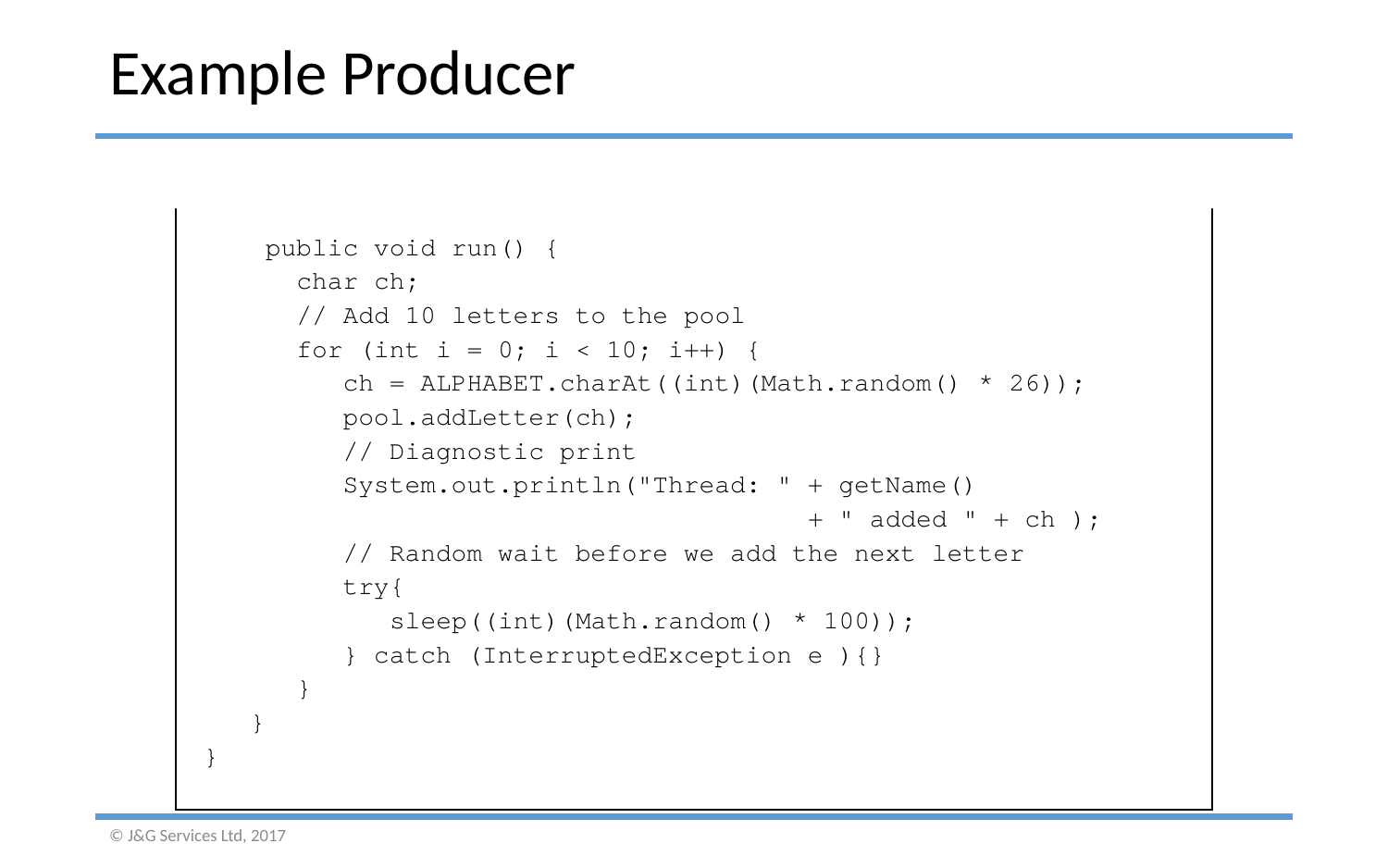

# Example Producer

    public void run() {
      char ch;
      // Add 10 letters to the pool
      for (int i = 0; i < 10; i++) {
         ch = ALPHABET.charAt((int)(Math.random() * 26));
         pool.addLetter(ch);
         // Diagnostic print
         System.out.println("Thread: " + getName()
                                       + " added " + ch );
         // Random wait before we add the next letter
         try{
            sleep((int)(Math.random() * 100));
         } catch (InterruptedException e ){}
      }
   }
}